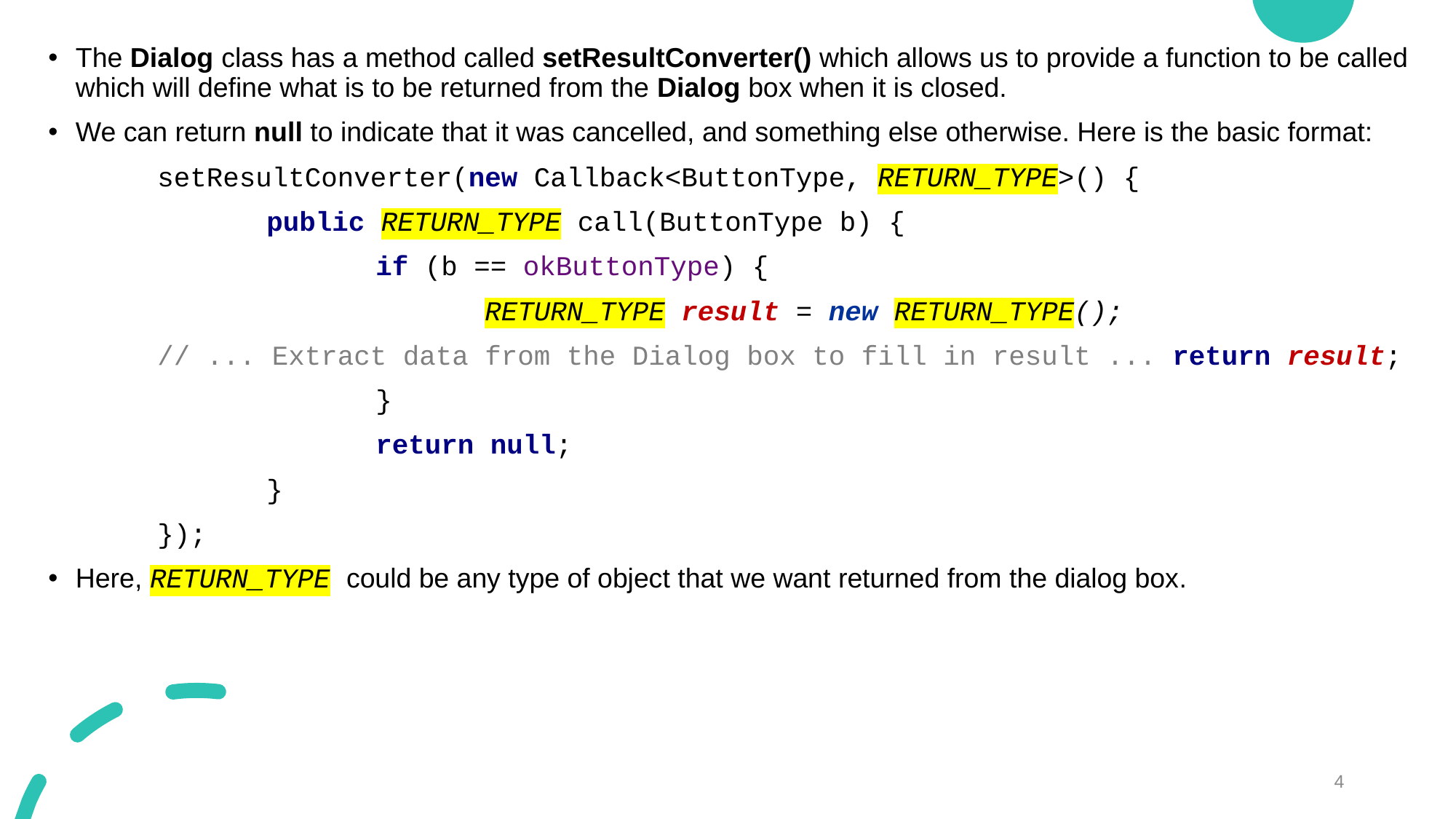

The Dialog class has a method called setResultConverter() which allows us to provide a function to be called which will define what is to be returned from the Dialog box when it is closed.
We can return null to indicate that it was cancelled, and something else otherwise. Here is the basic format:
	setResultConverter(new Callback<ButtonType, RETURN_TYPE>() {
		public RETURN_TYPE call(ButtonType b) {
			if (b == okButtonType) {
				RETURN_TYPE result = new RETURN_TYPE();
	// ... Extract data from the Dialog box to fill in result ... return result;
			}
			return null;
		}
	});
Here, RETURN_TYPE could be any type of object that we want returned from the dialog box.
4